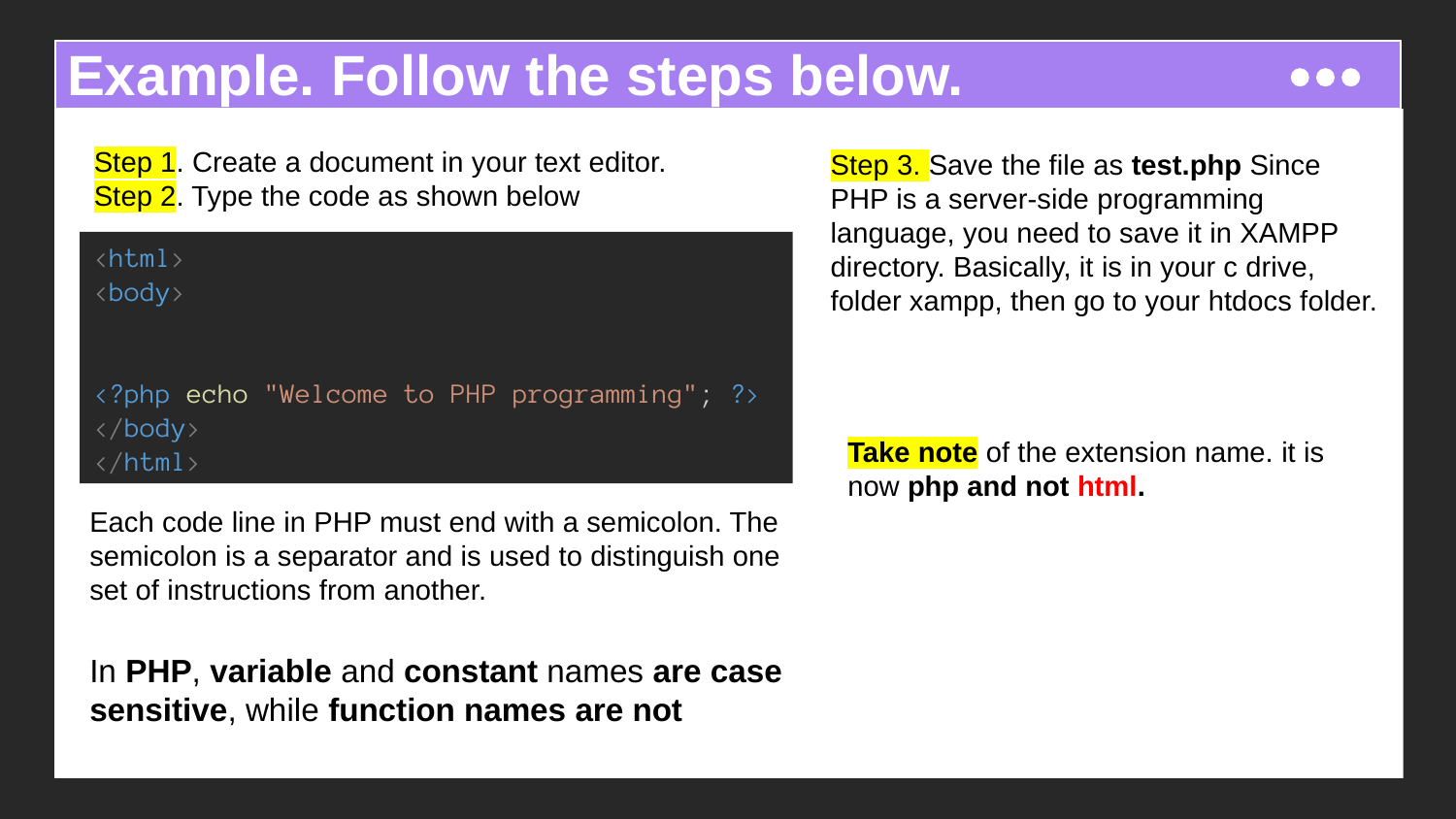

# Example. Follow the steps below.

Step 1. Create a document in your text editor.
Step 2. Type the code as shown below
Step 3. Save the file as test.php Since PHP is a server-side programming language, you need to save it in XAMPP directory. Basically, it is in your c drive, folder xampp, then go to your htdocs folder.
<html>
<body>

<?php echo "Welcome to PHP programming"; ?>
</body>
</html>

Take note of the extension name. it is now php and not html.
Each code line in PHP must end with a semicolon. The semicolon is a separator and is used to distinguish one set of instructions from another.
In PHP, variable and constant names are case sensitive, while function names are not